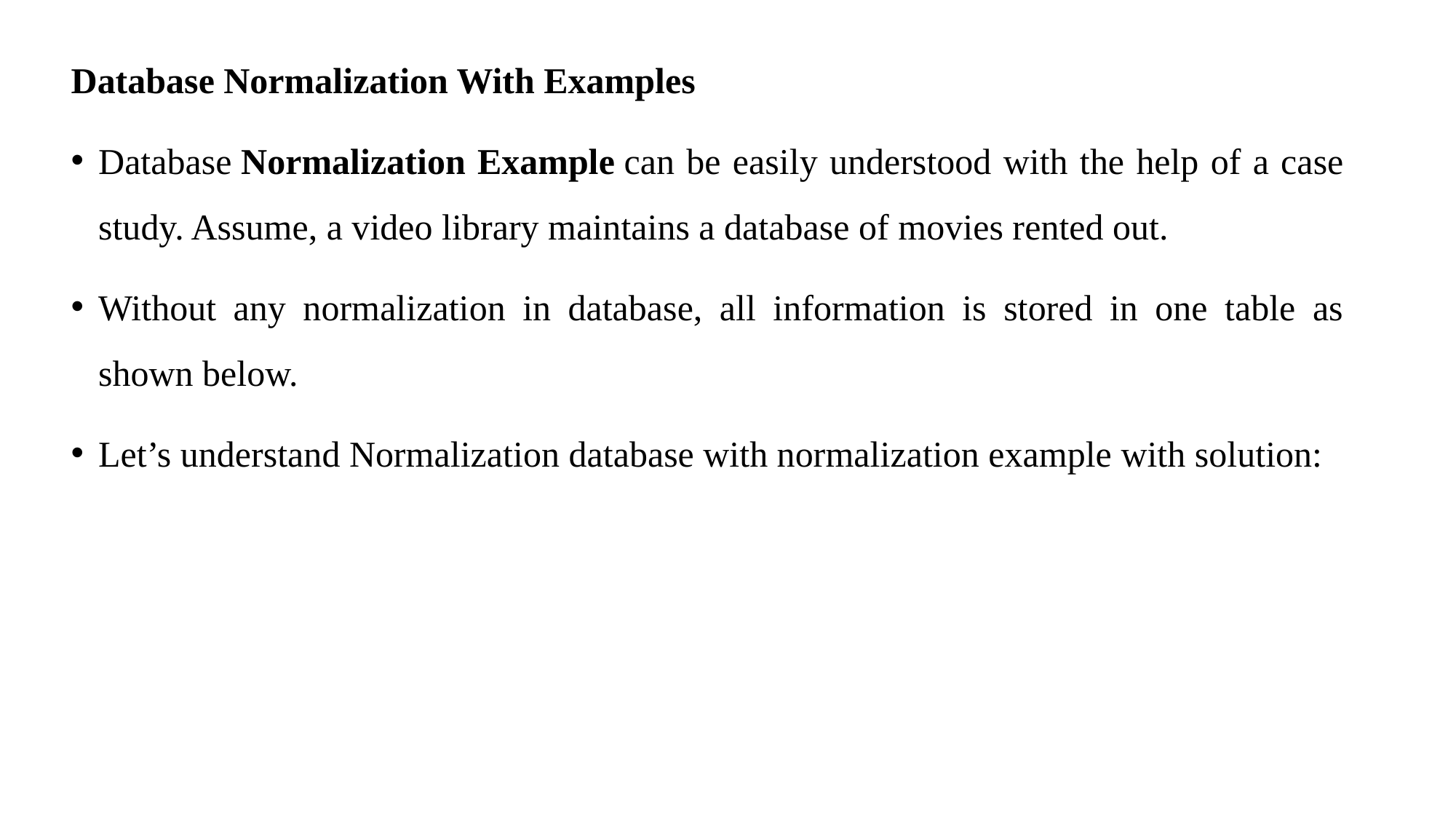

Database Normalization With Examples
Database Normalization Example can be easily understood with the help of a case study. Assume, a video library maintains a database of movies rented out.
Without any normalization in database, all information is stored in one table as shown below.
Let’s understand Normalization database with normalization example with solution: